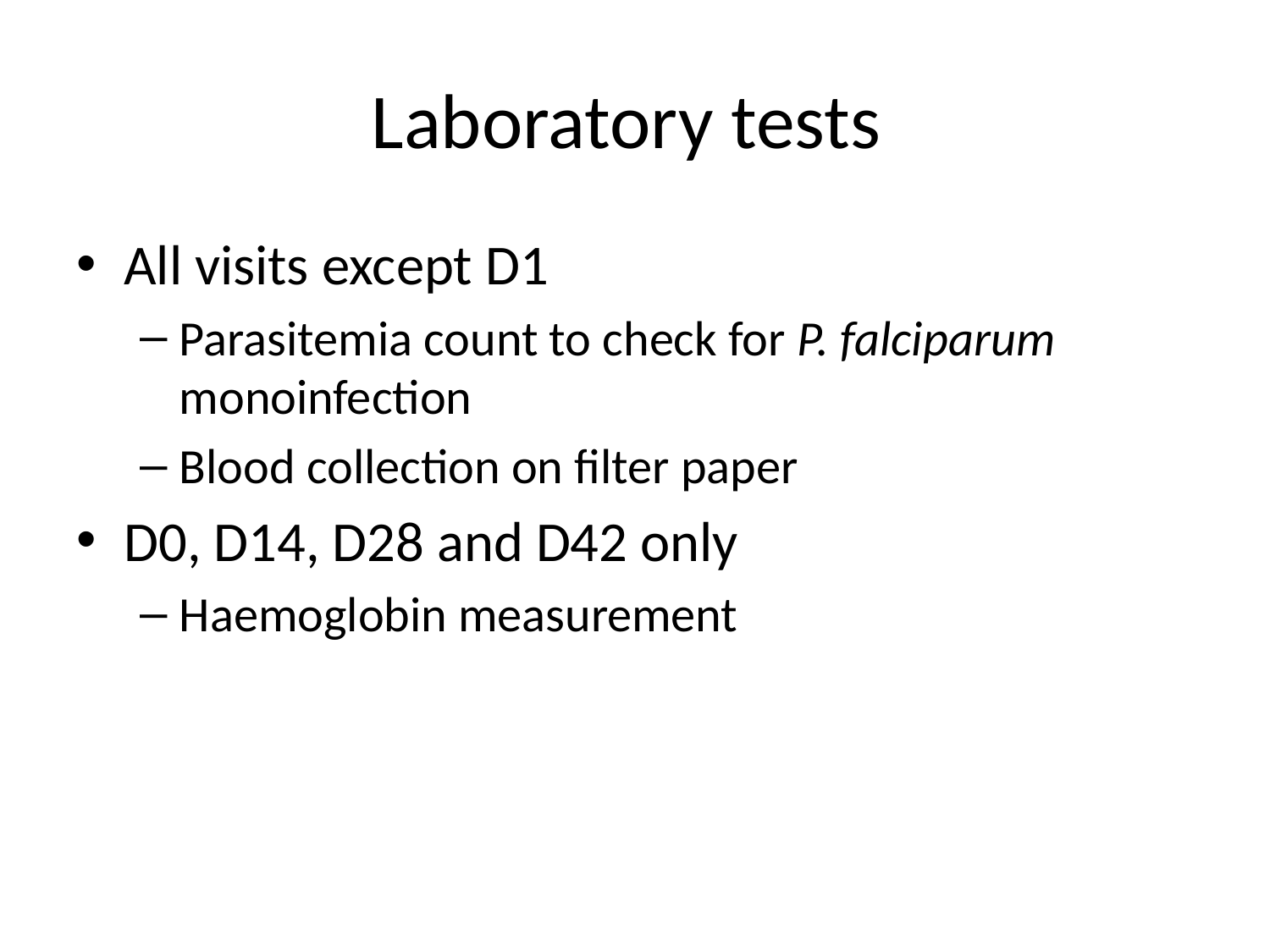

# Laboratory tests
All visits except D1
Parasitemia count to check for P. falciparum monoinfection
Blood collection on filter paper
D0, D14, D28 and D42 only
Haemoglobin measurement